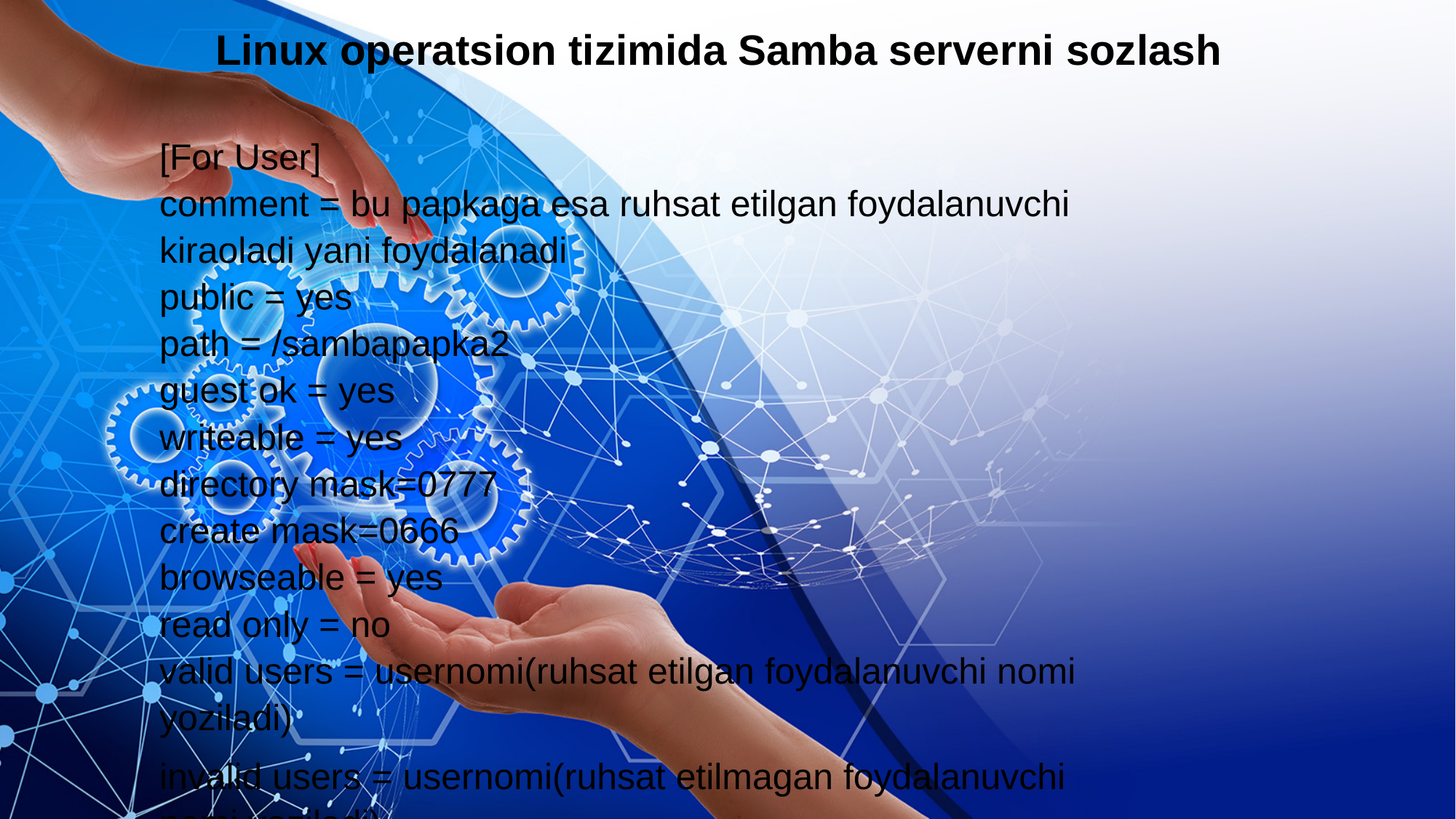

Linux operatsion tizimida Samba serverni sozlash
[For User]
comment = bu papkaga esa ruhsat etilgan foydalanuvchi kiraoladi yani foydalanadi
public = yes
path = /sambapapka2
guest ok = yes
writeable = yes
directory mask=0777
create mask=0666
browseable = yes
read only = no
valid users = usernomi(ruhsat etilgan foydalanuvchi nomi yoziladi)
invalid users = usernomi(ruhsat etilmagan foydalanuvchi nomi yoziladi)